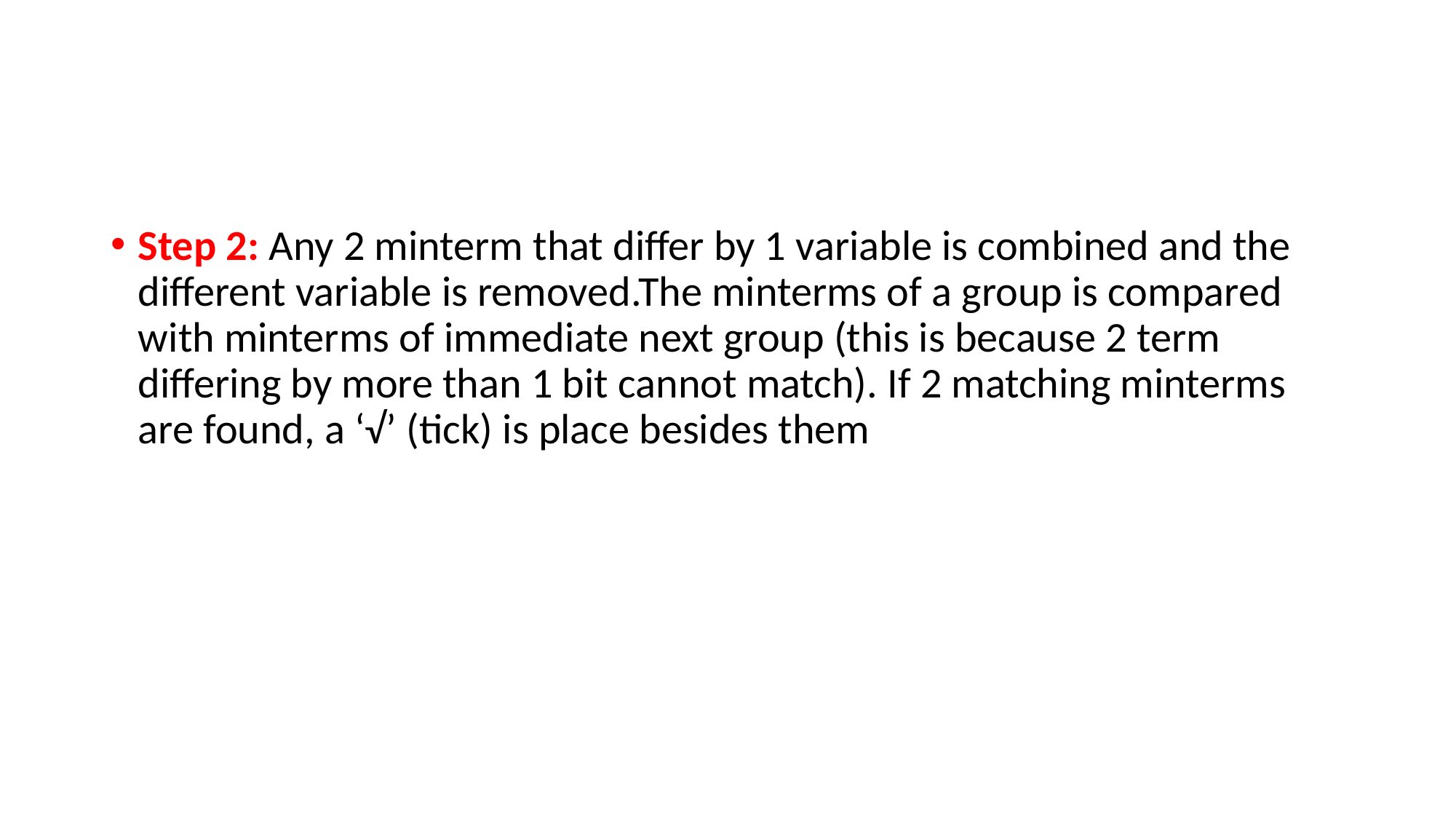

#
Step 2: Any 2 minterm that differ by 1 variable is combined and the different variable is removed.The minterms of a group is compared with minterms of immediate next group (this is because 2 term differing by more than 1 bit cannot match). If 2 matching minterms are found, a ‘√’ (tick) is place besides them